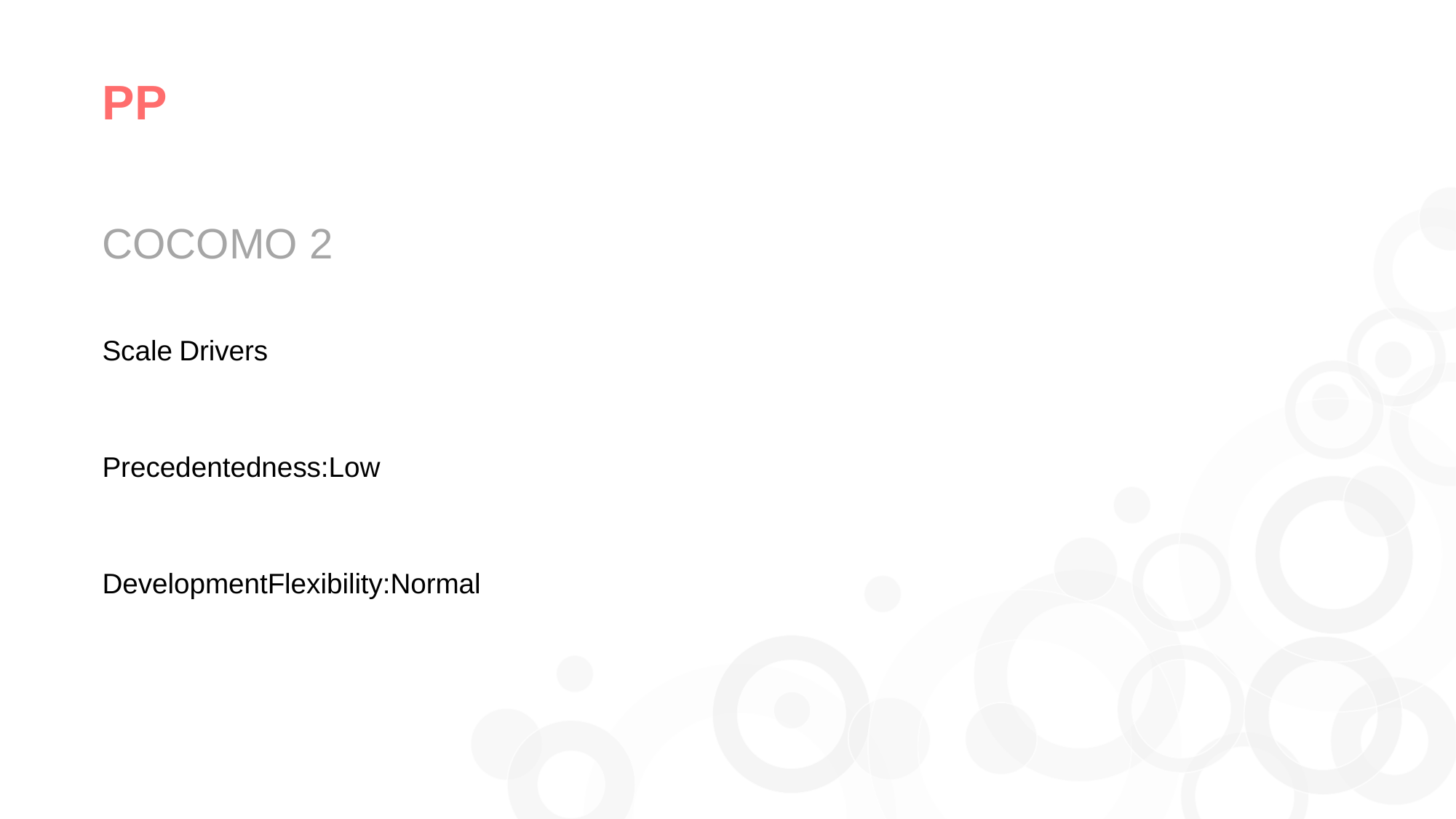

PP
COCOMO 2
Scale Drivers

Precedentedness:Low

DevelopmentFlexibility:Normal